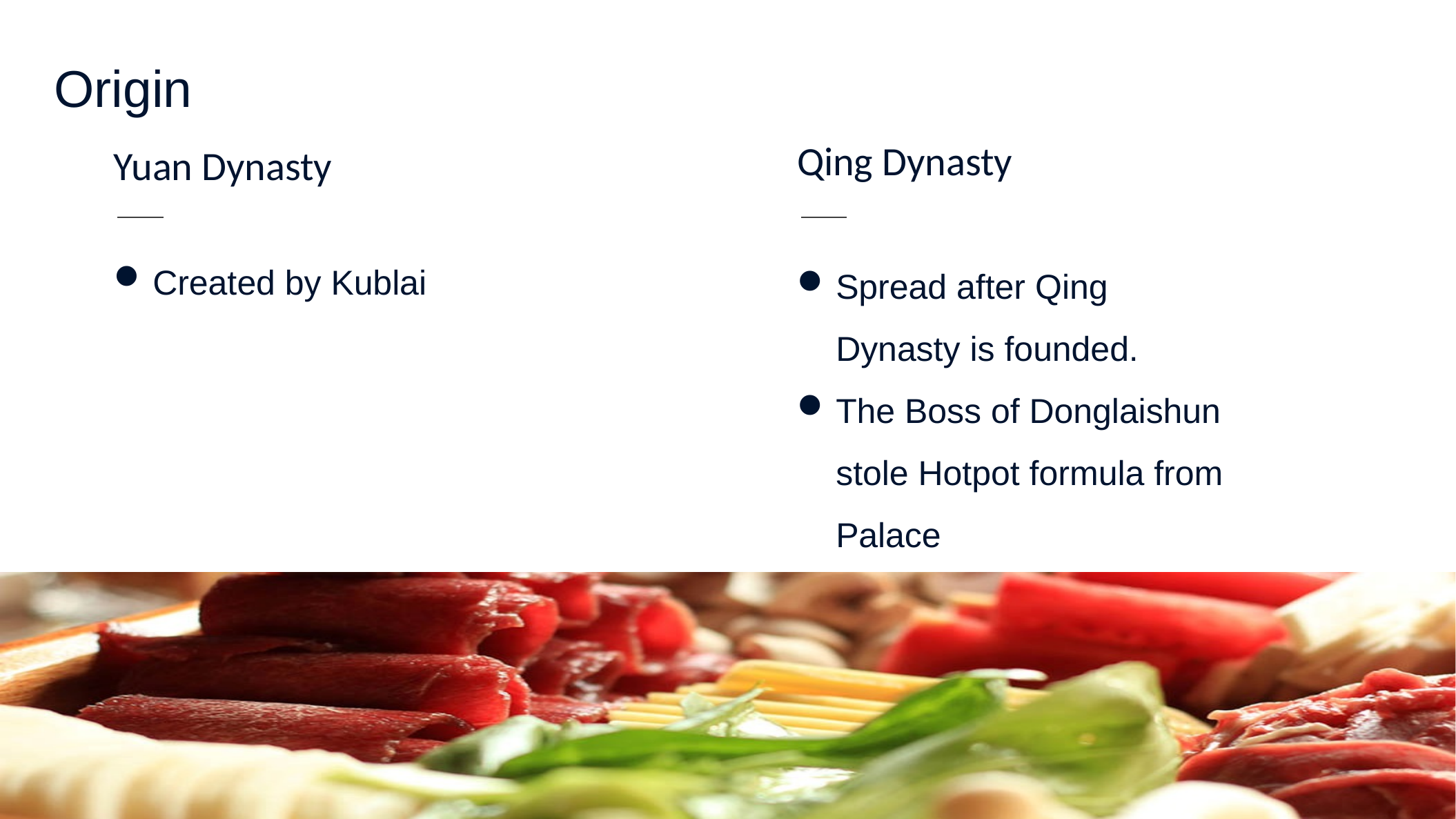

Origin
Qing Dynasty

Spread after Qing Dynasty is founded.
The Boss of Donglaishun stole Hotpot formula from Palace

Yuan Dynasty

Created by Kublai